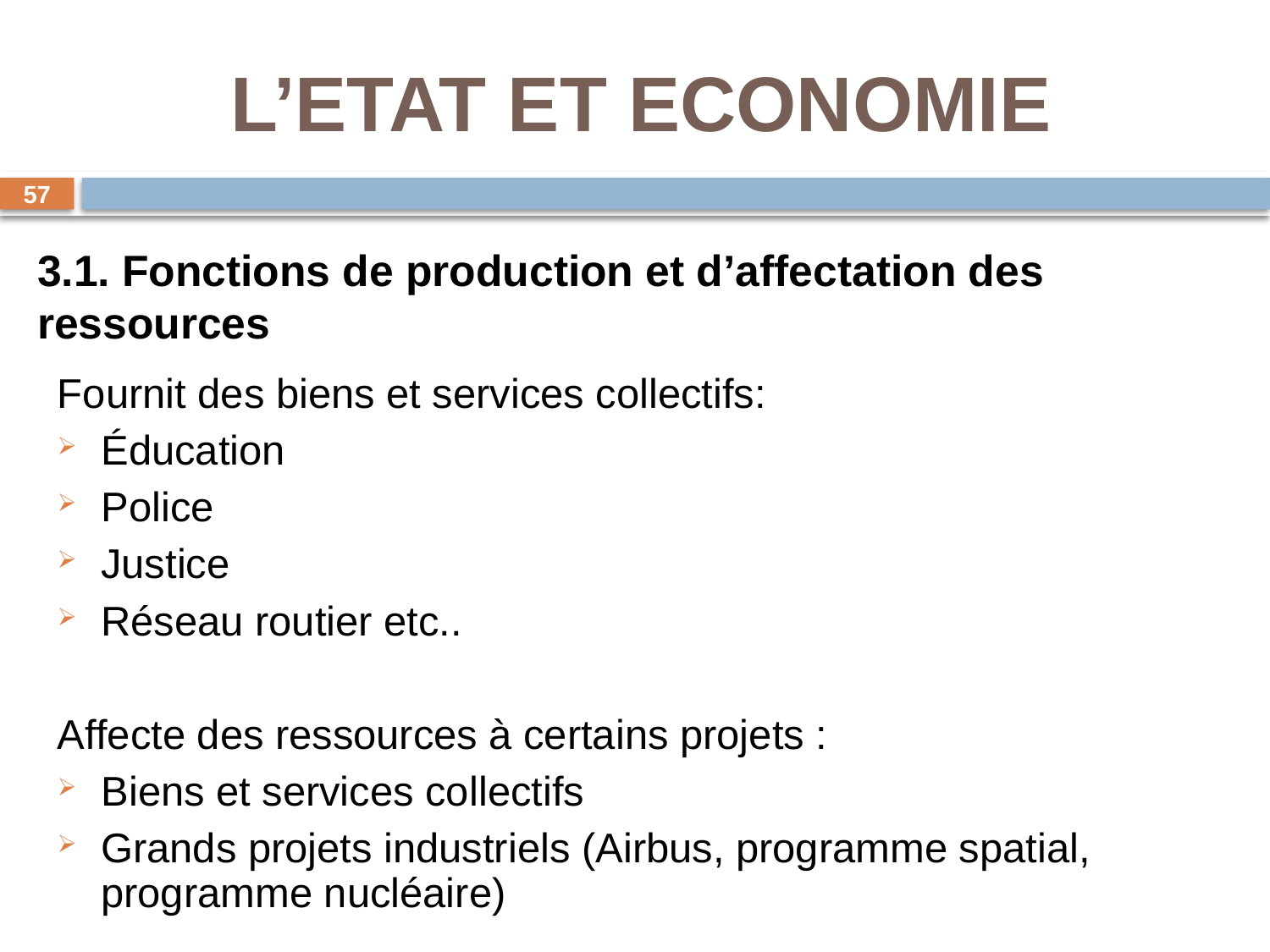

L’ETAT ET ECONOMIE
57
# 3.1. Fonctions de production et d’affectation des ressources
Fournit des biens et services collectifs:
Éducation
Police
Justice
Réseau routier etc..

Affecte des ressources à certains projets :
Biens et services collectifs
Grands projets industriels (Airbus, programme spatial, programme nucléaire)